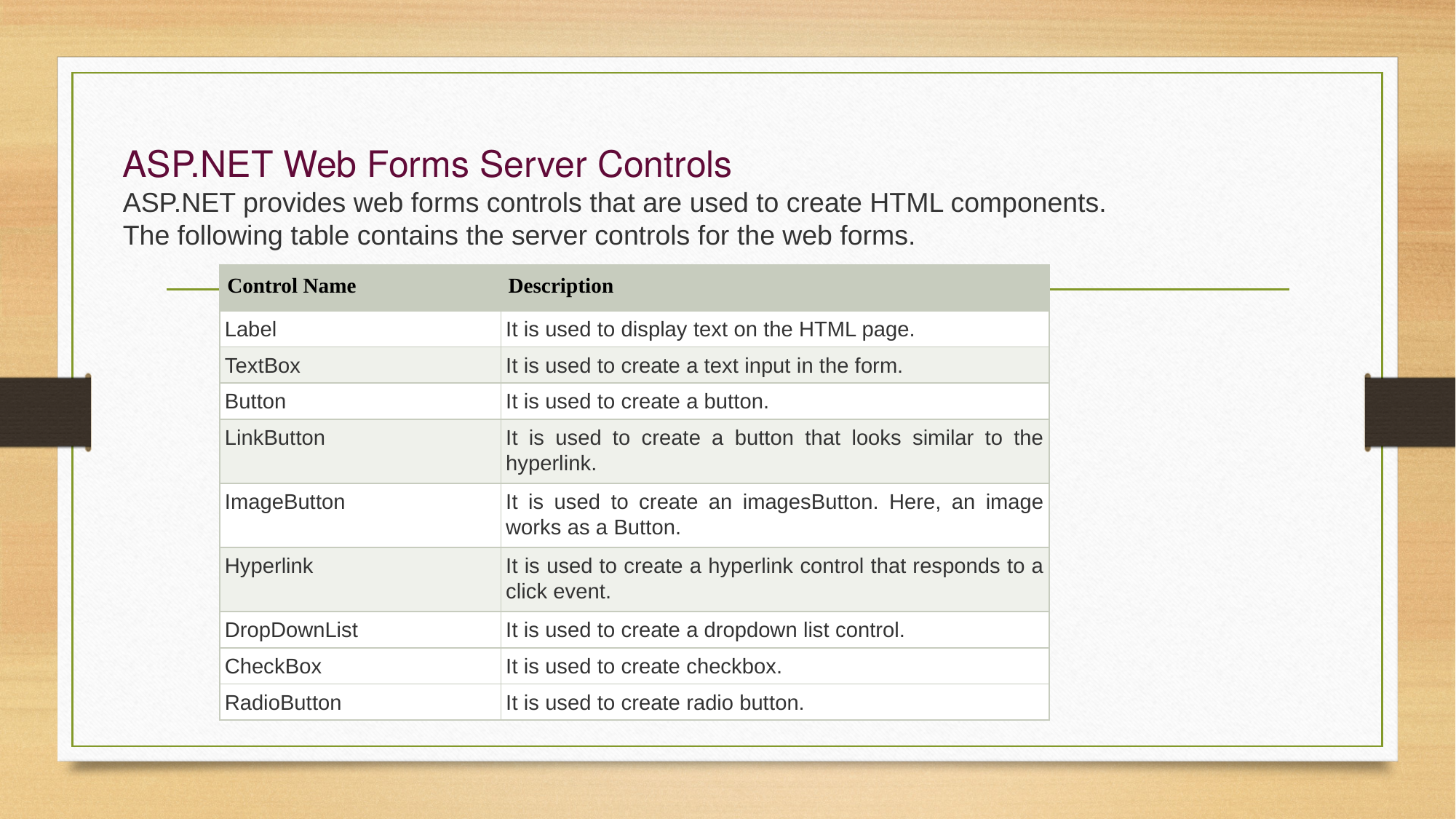

ASP.NET Web Forms Server Controls
ASP.NET provides web forms controls that are used to create HTML components.
The following table contains the server controls for the web forms.

| Control Name | Description |
| --- | --- |
| Label | It is used to display text on the HTML page. |
| TextBox | It is used to create a text input in the form. |
| Button | It is used to create a button. |
| LinkButton | It is used to create a button that looks similar to the hyperlink. |
| ImageButton | It is used to create an imagesButton. Here, an image works as a Button. |
| Hyperlink | It is used to create a hyperlink control that responds to a click event. |
| DropDownList | It is used to create a dropdown list control. |
| CheckBox | It is used to create checkbox. |
| RadioButton | It is used to create radio button. |